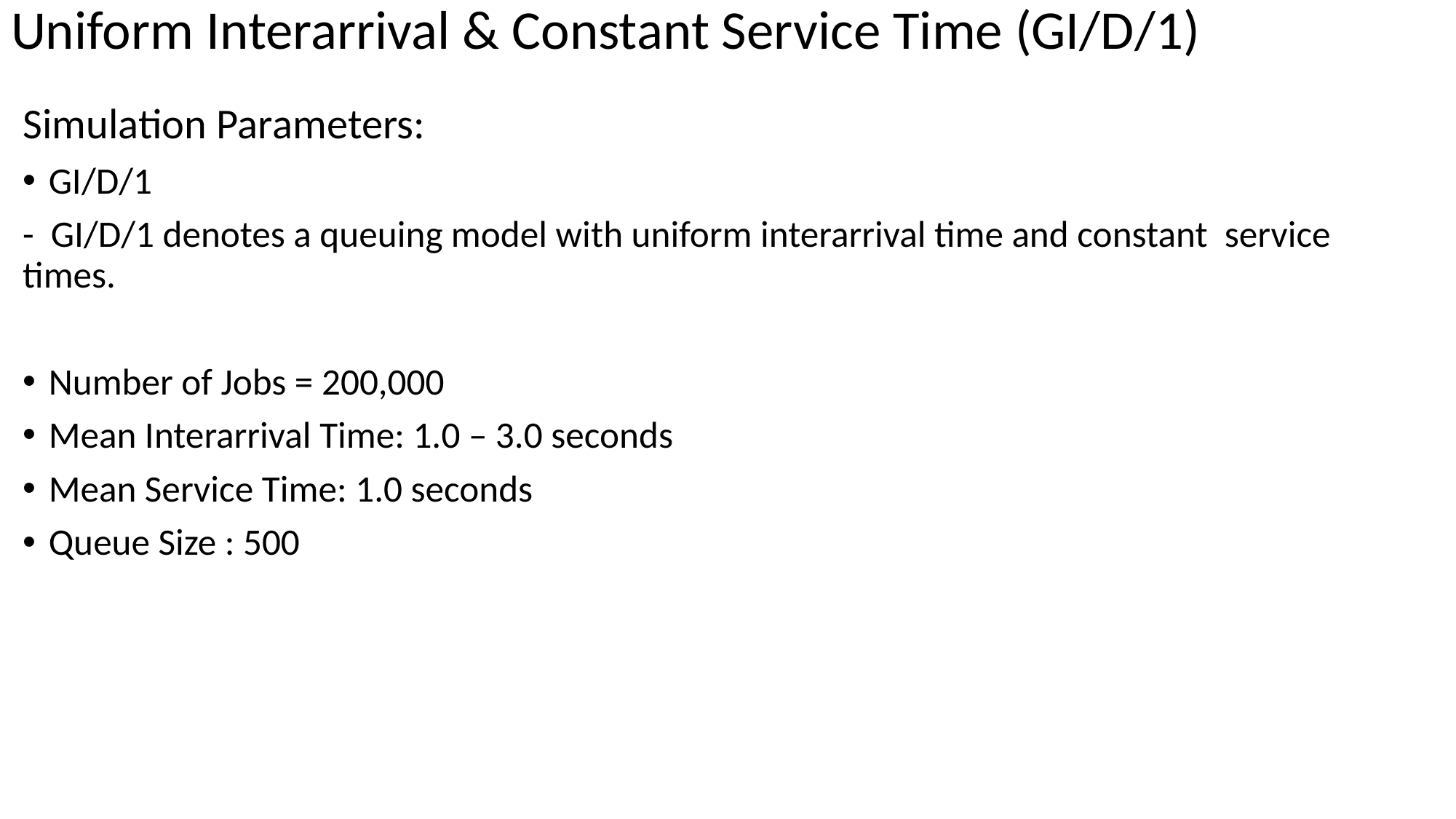

# Uniform Interarrival & Constant Service Time (GI/D/1)
Simulation Parameters:
GI/D/1
-  GI/D/1 denotes a queuing model with uniform interarrival time and constant  service times.

Number of Jobs = 200,000
Mean Interarrival Time: 1.0 – 3.0 seconds
Mean Service Time: 1.0 seconds
Queue Size : 500